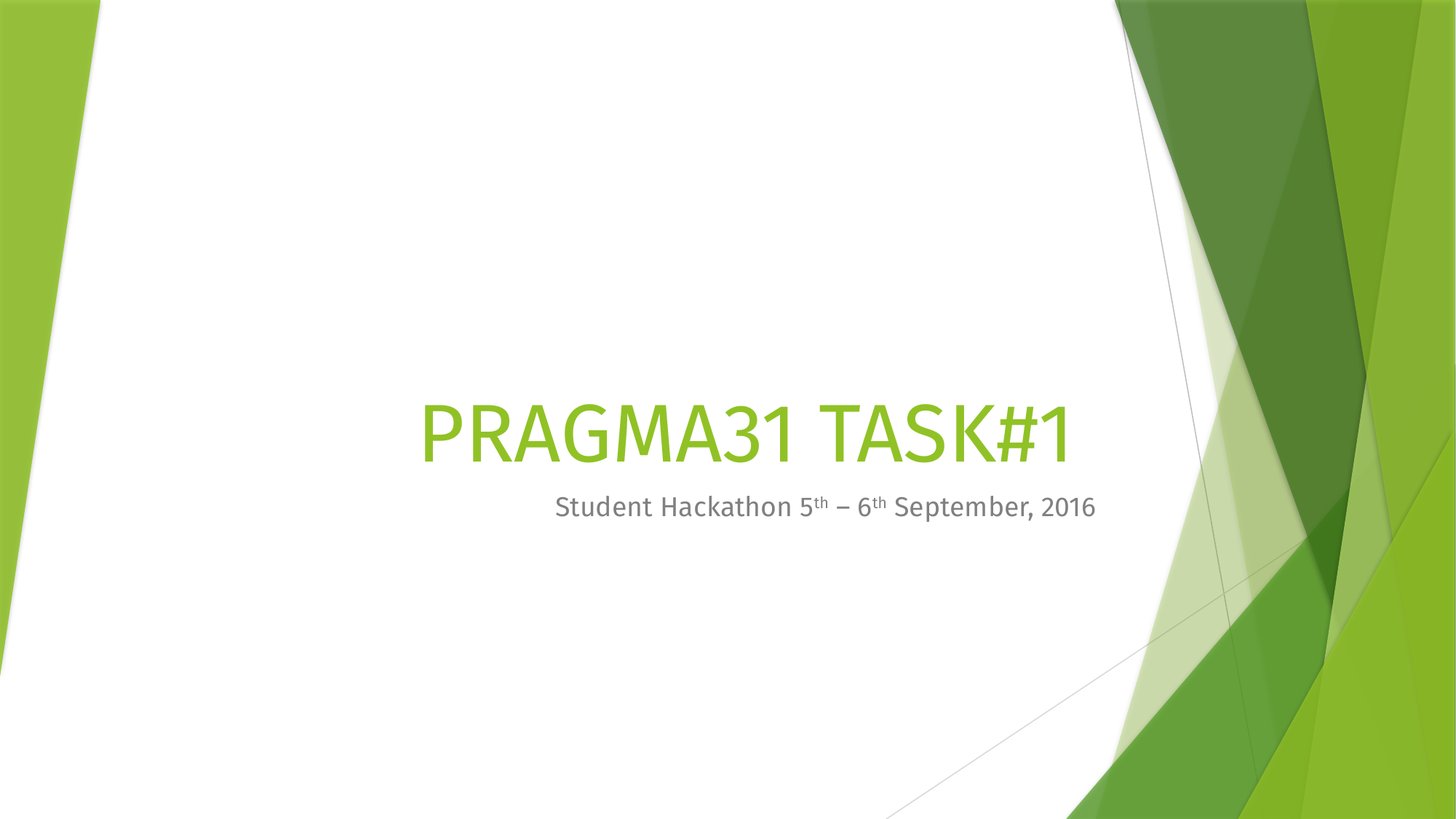

# PRAGMA31 TASK#1
Student Hackathon 5th – 6th September, 2016